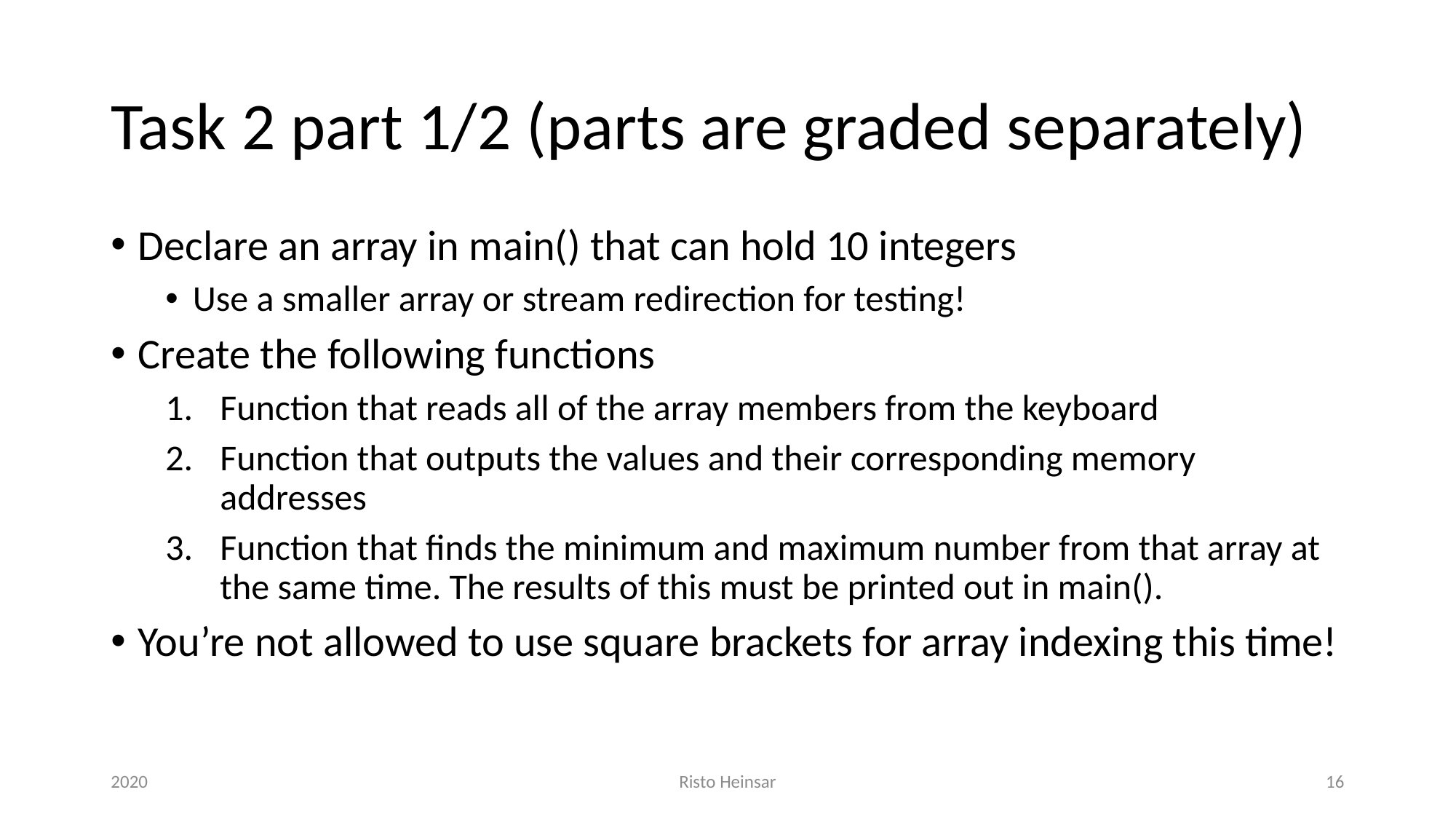

# Task 2 part 1/2 (parts are graded separately)
Declare an array in main() that can hold 10 integers
Use a smaller array or stream redirection for testing!
Create the following functions
Function that reads all of the array members from the keyboard
Function that outputs the values and their corresponding memory addresses
Function that finds the minimum and maximum number from that array at the same time. The results of this must be printed out in main().
You’re not allowed to use square brackets for array indexing this time!
2020
Risto Heinsar
16